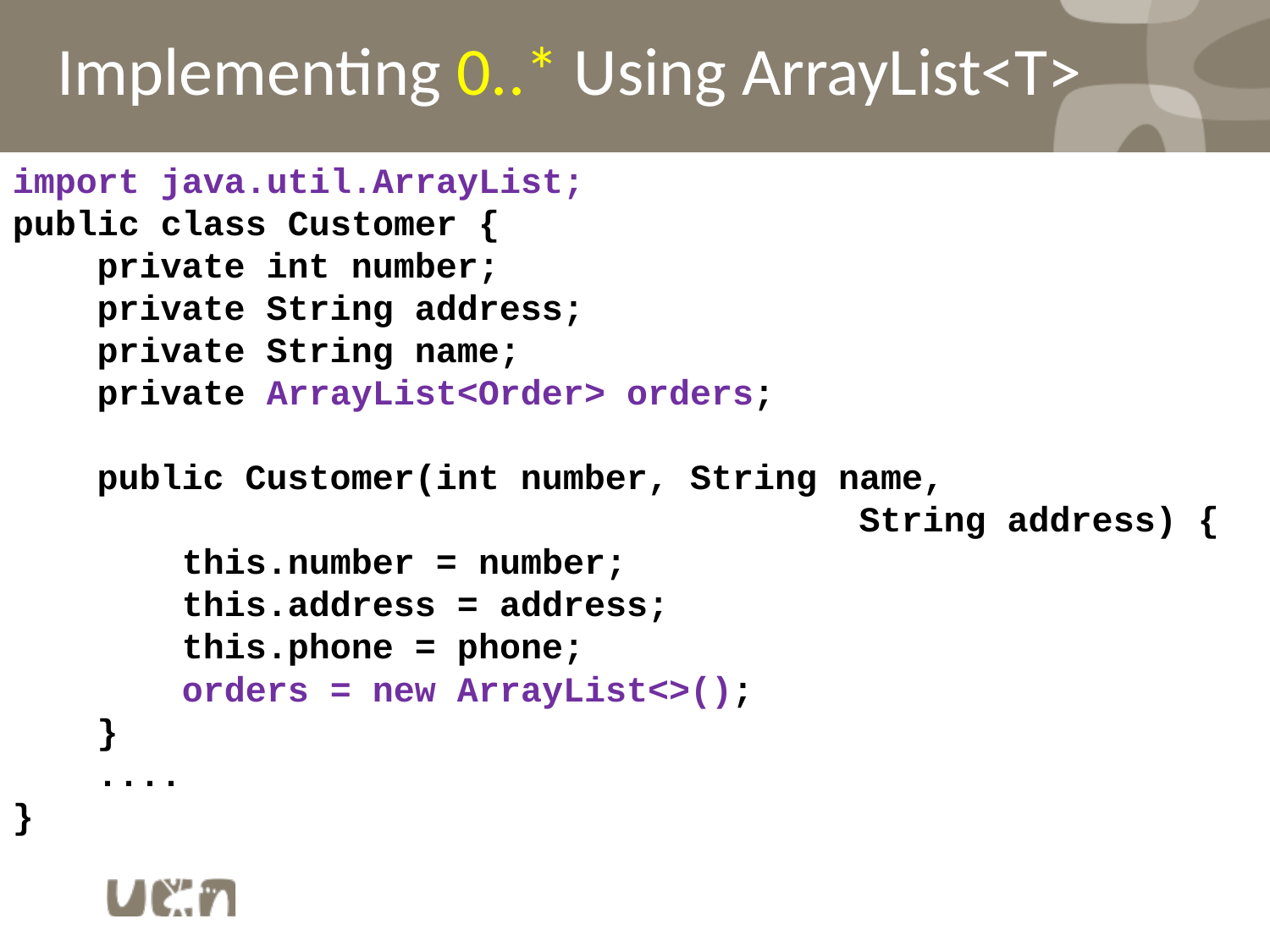

Implementing 0..* Using ArrayList<T>
import java.util.ArrayList;
public class Customer {
    private int number;
    private String address;
    private String name;
    private ArrayList<Order> orders;

    public Customer(int number, String name,
                                        String address) {
        this.number = number;
        this.address = address;
        this.phone = phone;
        orders = new ArrayList<>();
    }
    ....
}